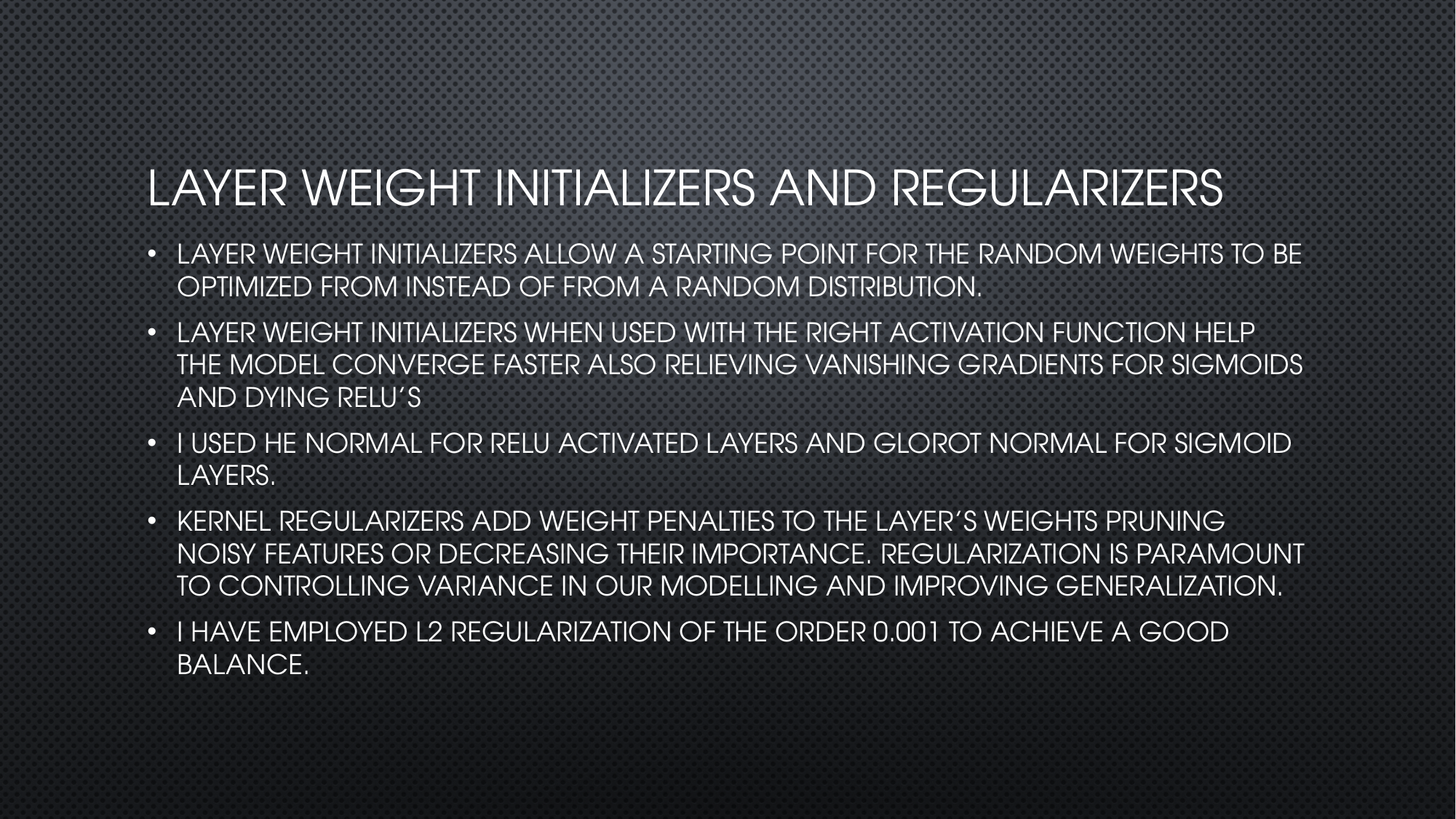

# Layer Weight Initializers and Regularizers
Layer Weight Initializers allow a starting point for the random weights to be optimized from instead of from a random distribution.
Layer Weight Initializers when used with the right activation function help the model converge faster also relieving vanishing gradients for sigmoids and Dying ReLU’s
I Used He Normal for ReLu activated Layers and Glorot Normal for Sigmoid Layers.
Kernel Regularizers add weight penalties to the layer’s weights pruning noisy features or decreasing their importance. Regularization is paramount to controlling Variance in our modelling and improving generalization.
I have employed L2 Regularization of the order 0.001 to achieve a good balance.